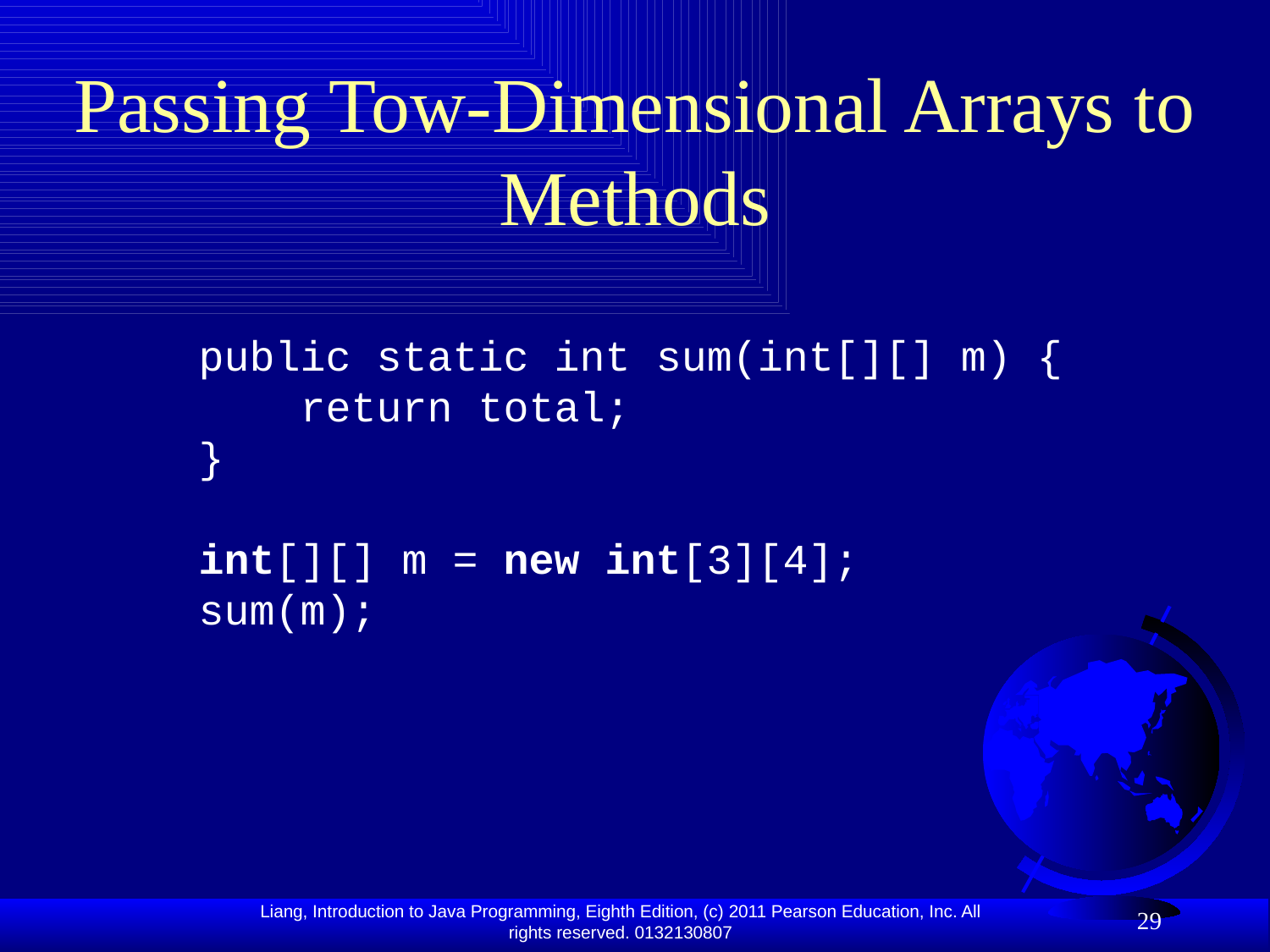

# Passing Tow-Dimensional Arrays to Methods
public static int sum(int[][] m) {
    return total;
}

int[][] m = new int[3][4];
sum(m);

29